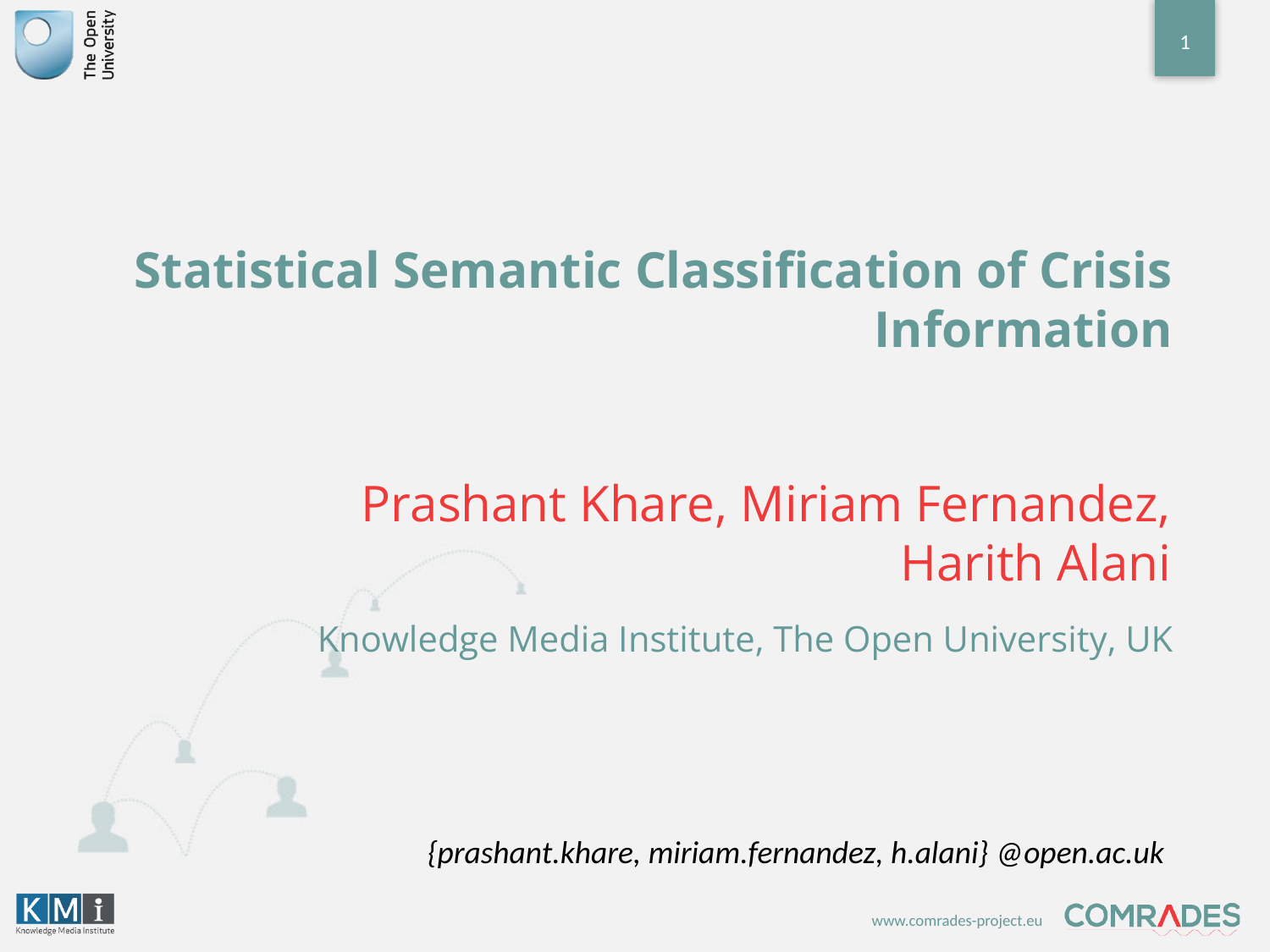

1
# Statistical Semantic Classification of Crisis Information
Prashant Khare, Miriam Fernandez, Harith Alani
Knowledge Media Institute, The Open University, UK
{prashant.khare, miriam.fernandez, h.alani} @open.ac.uk